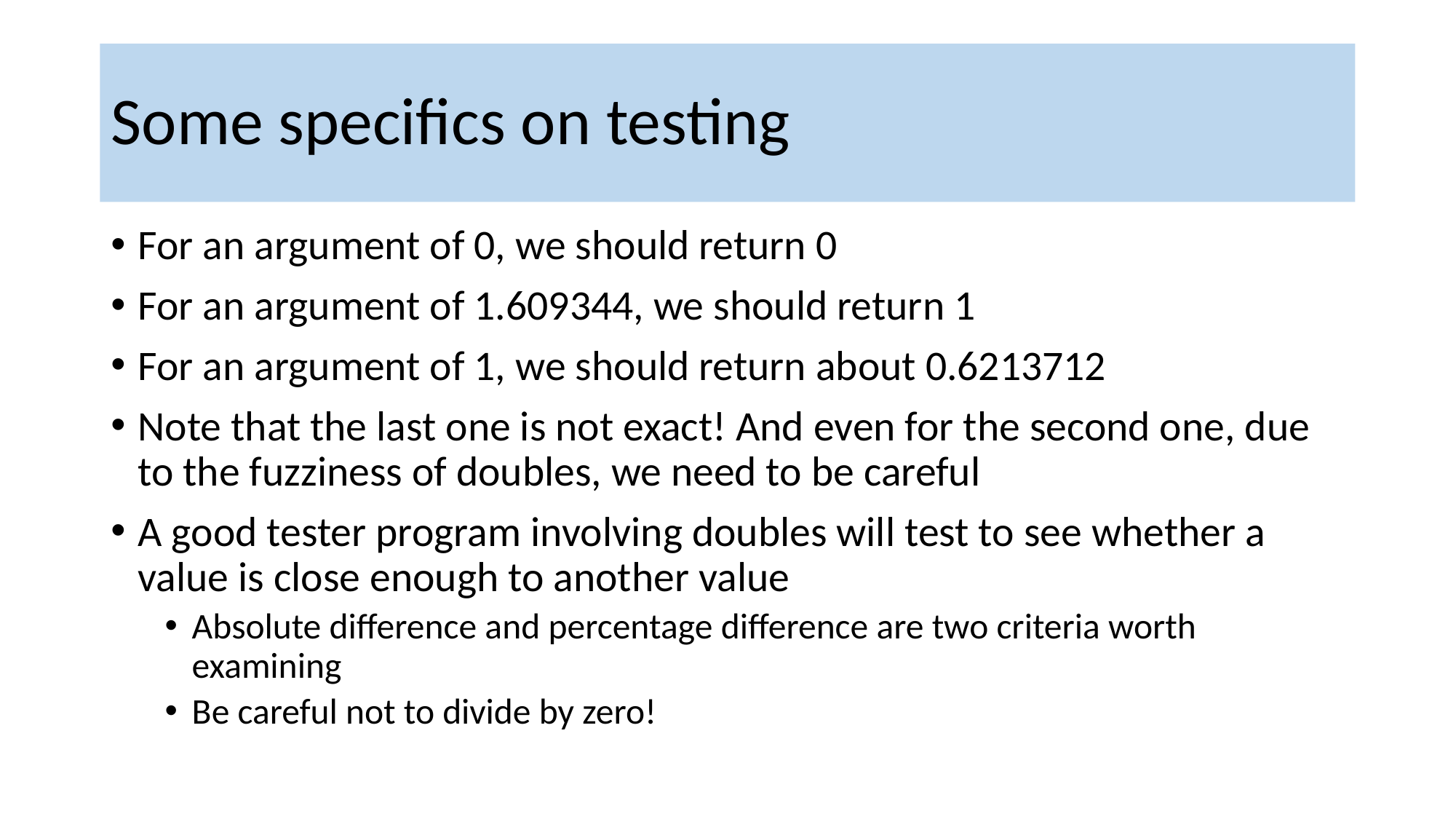

# Some specifics on testing
For an argument of 0, we should return 0
For an argument of 1.609344, we should return 1
For an argument of 1, we should return about 0.6213712
Note that the last one is not exact! And even for the second one, due to the fuzziness of doubles, we need to be careful
A good tester program involving doubles will test to see whether a value is close enough to another value
Absolute difference and percentage difference are two criteria worth examining
Be careful not to divide by zero!